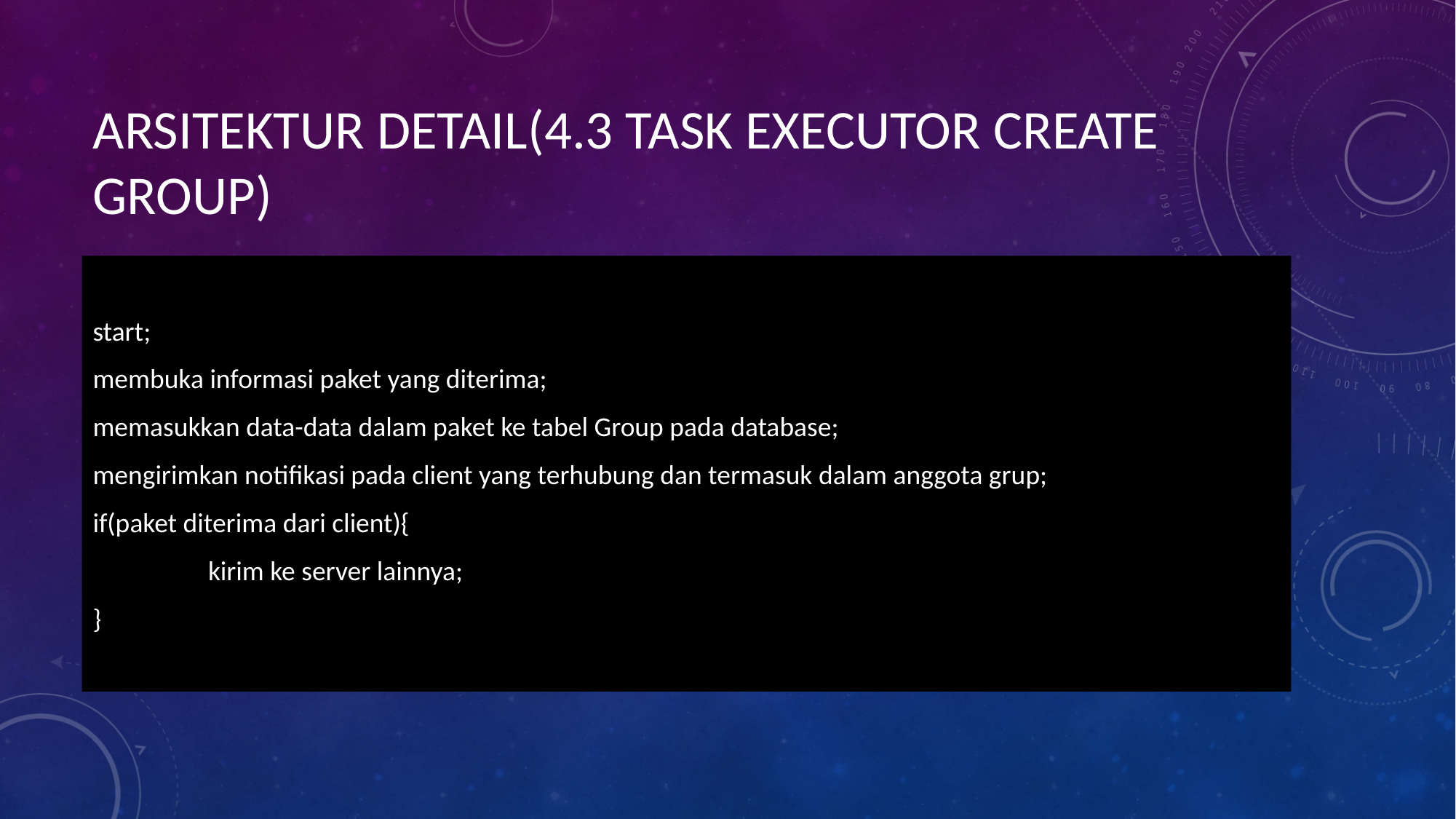

# Arsitektur detail(4.3 Task Executor create group)
start;
membuka informasi paket yang diterima;
memasukkan data-data dalam paket ke tabel Group pada database;
mengirimkan notifikasi pada client yang terhubung dan termasuk dalam anggota grup;
if(paket diterima dari client){
 	 kirim ke server lainnya;
}